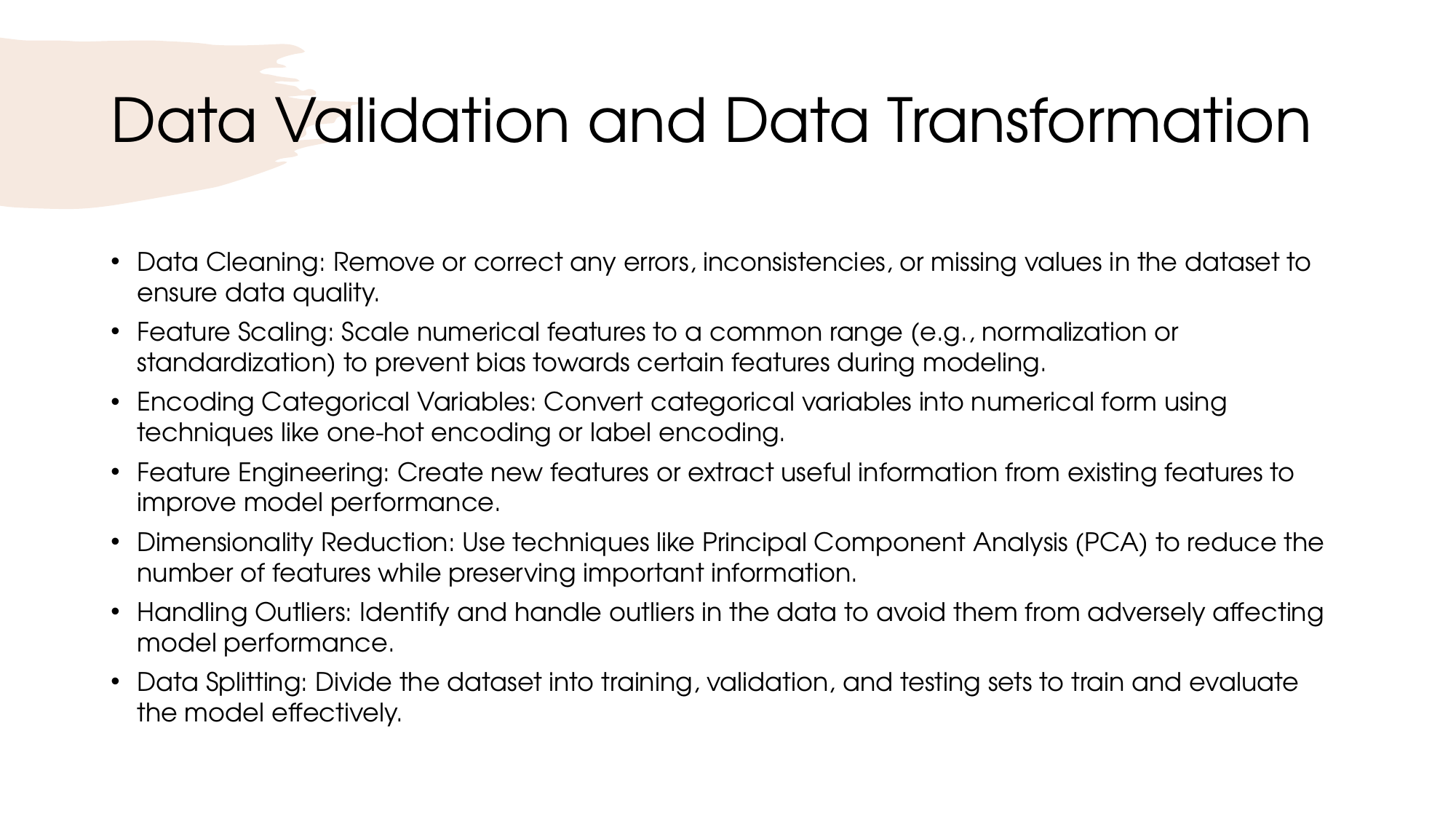

# Data Validation and Data Transformation
Data Cleaning: Remove or correct any errors, inconsistencies, or missing values in the dataset to ensure data quality.
Feature Scaling: Scale numerical features to a common range (e.g., normalization or standardization) to prevent bias towards certain features during modeling.
Encoding Categorical Variables: Convert categorical variables into numerical form using techniques like one-hot encoding or label encoding.
Feature Engineering: Create new features or extract useful information from existing features to improve model performance.
Dimensionality Reduction: Use techniques like Principal Component Analysis (PCA) to reduce the number of features while preserving important information.
Handling Outliers: Identify and handle outliers in the data to avoid them from adversely affecting model performance.
Data Splitting: Divide the dataset into training, validation, and testing sets to train and evaluate the model effectively.